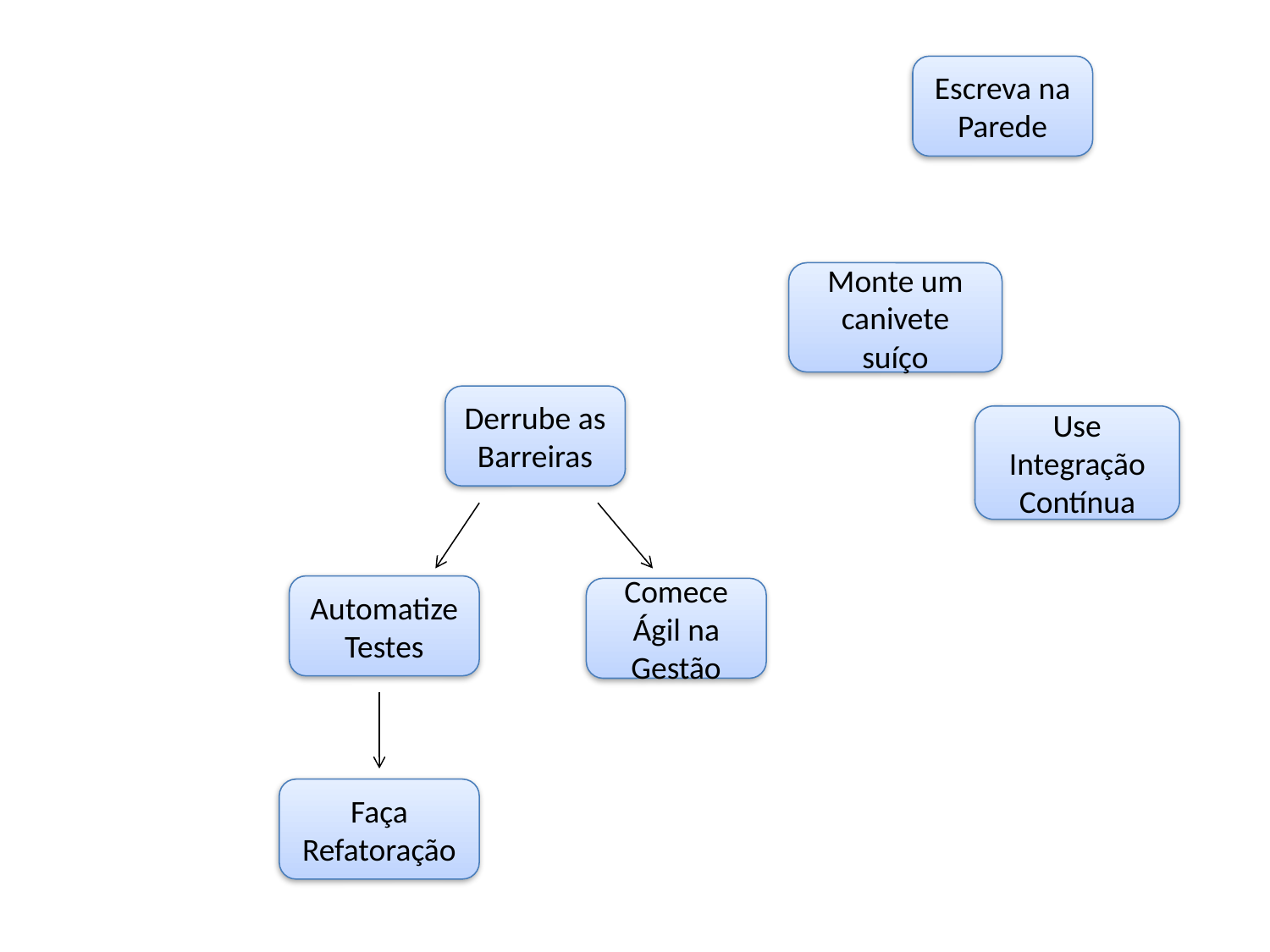

Escreva na Parede
Monte um canivete suíço
Derrube as Barreiras
Use Integração Contínua
Automatize Testes
Comece Ágil na Gestão
Faça Refatoração